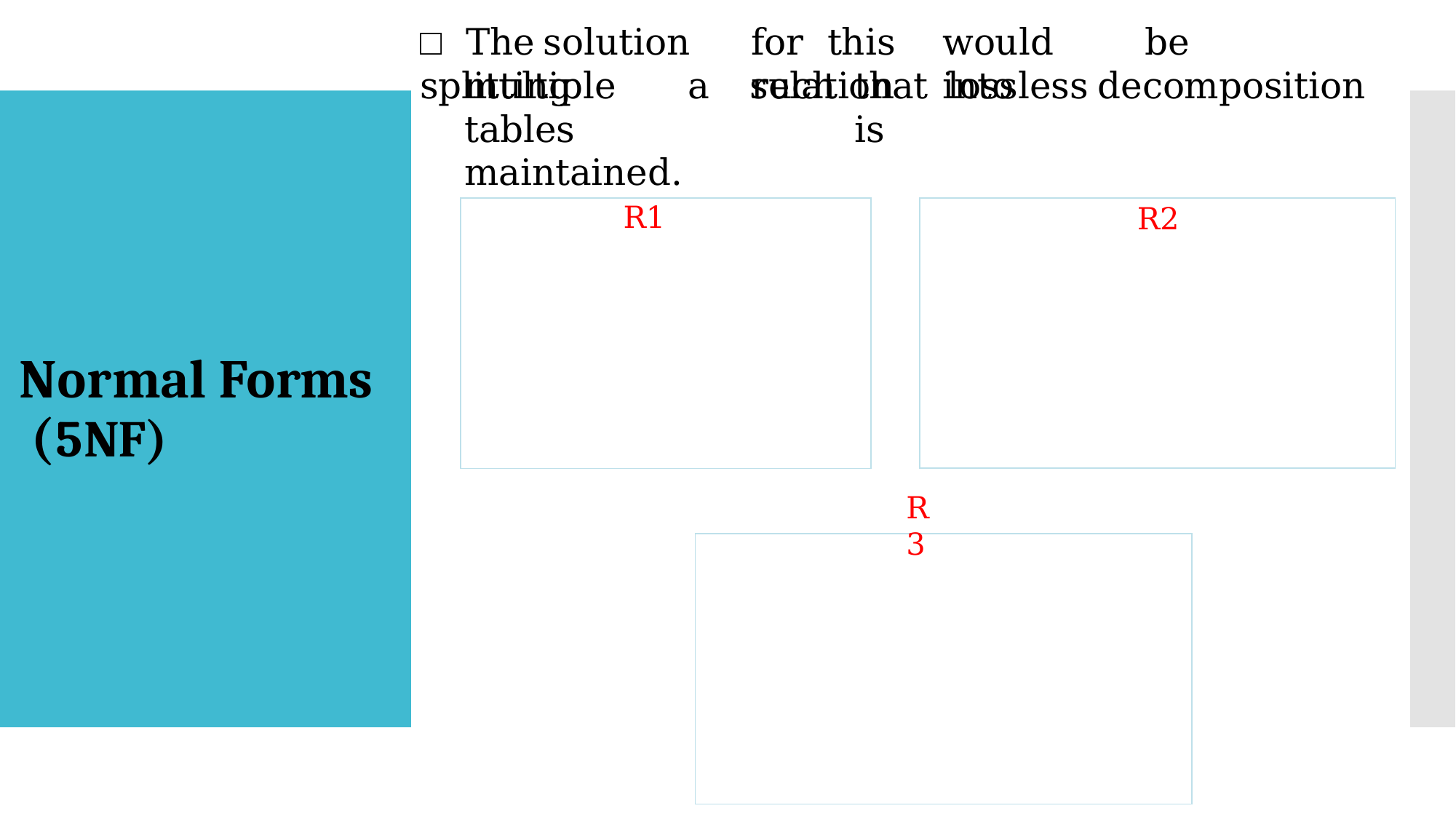

□	The	solution	for	this	would	be	splitting	a	relation	into
multiple	tables  maintained.
R1
such	that	lossless	decomposition	is

R2

Normal Forms  (5NF)
R3